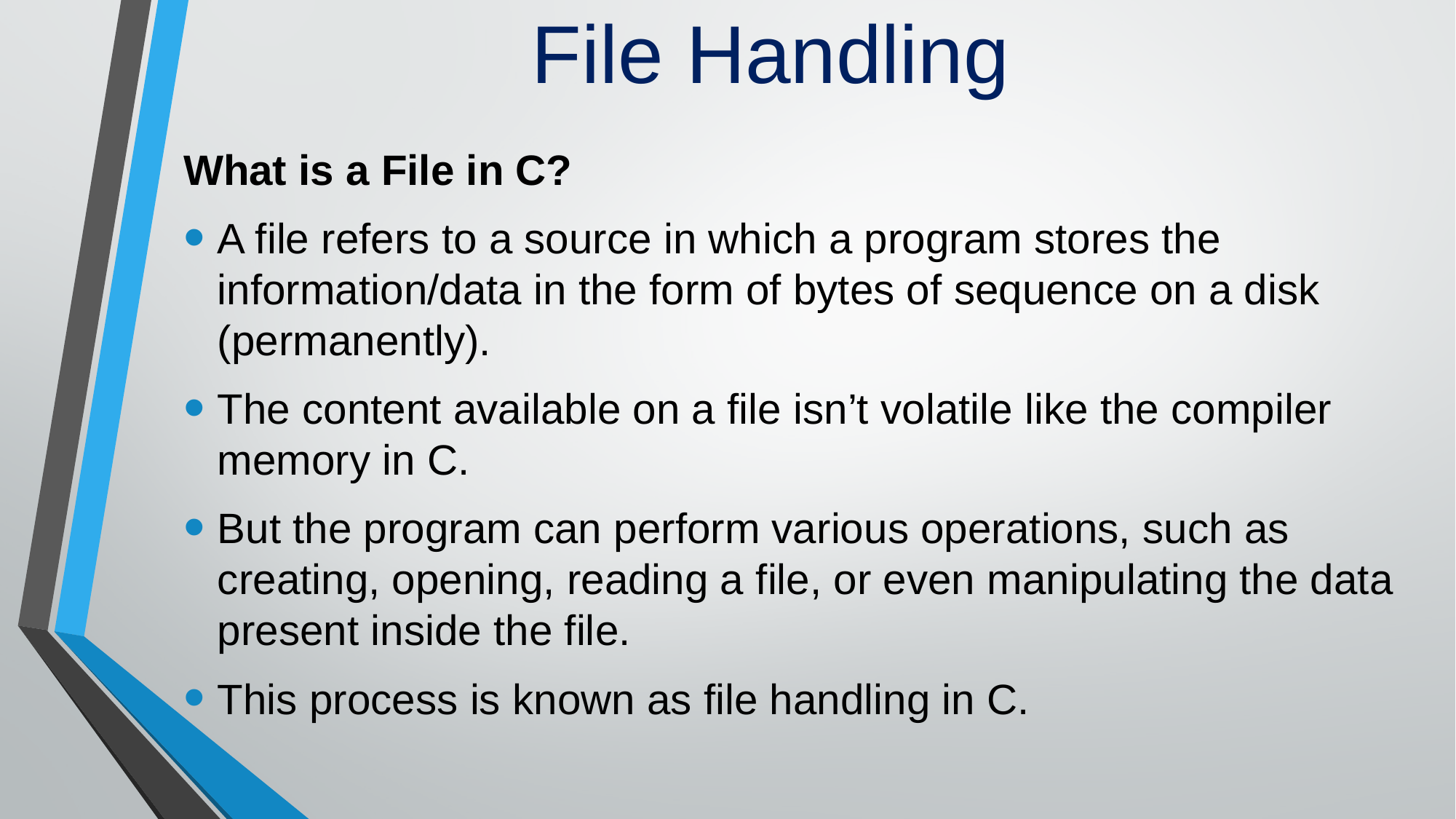

# File Handling
What is a File in C?
A file refers to a source in which a program stores the information/data in the form of bytes of sequence on a disk (permanently).
The content available on a file isn’t volatile like the compiler memory in C.
But the program can perform various operations, such as creating, opening, reading a file, or even manipulating the data present inside the file.
This process is known as file handling in C.